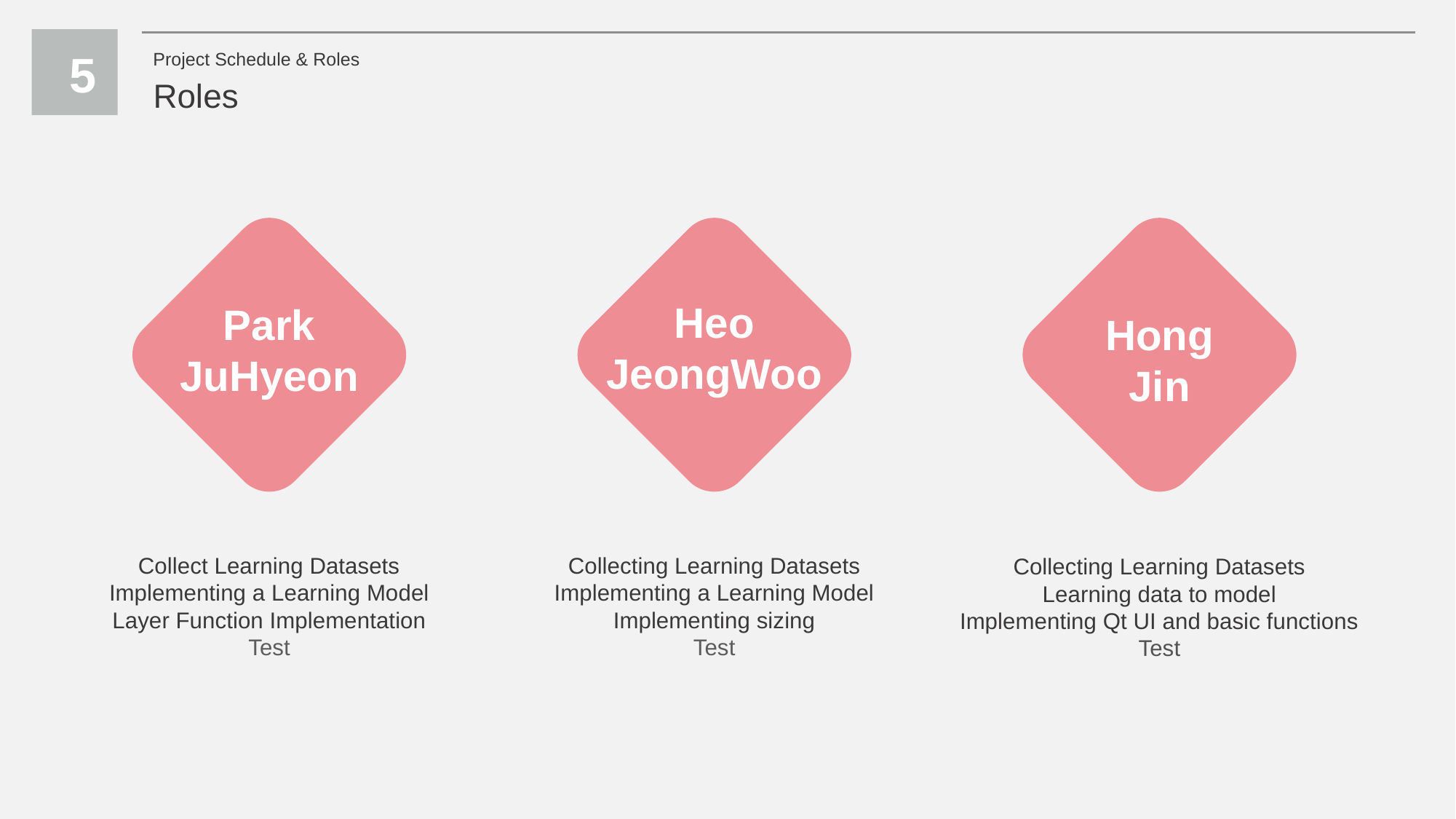

5
Project Schedule & Roles
Roles

Heo JeongWoo
Park JuHyeon
Hong Jin
Collect Learning Datasets
Implementing a Learning Model
Layer Function Implementation
Test
Collecting Learning Datasets
Implementing a Learning Model
Implementing sizing
Test
Collecting Learning Datasets
Learning data to model
Implementing Qt UI and basic functions
Test